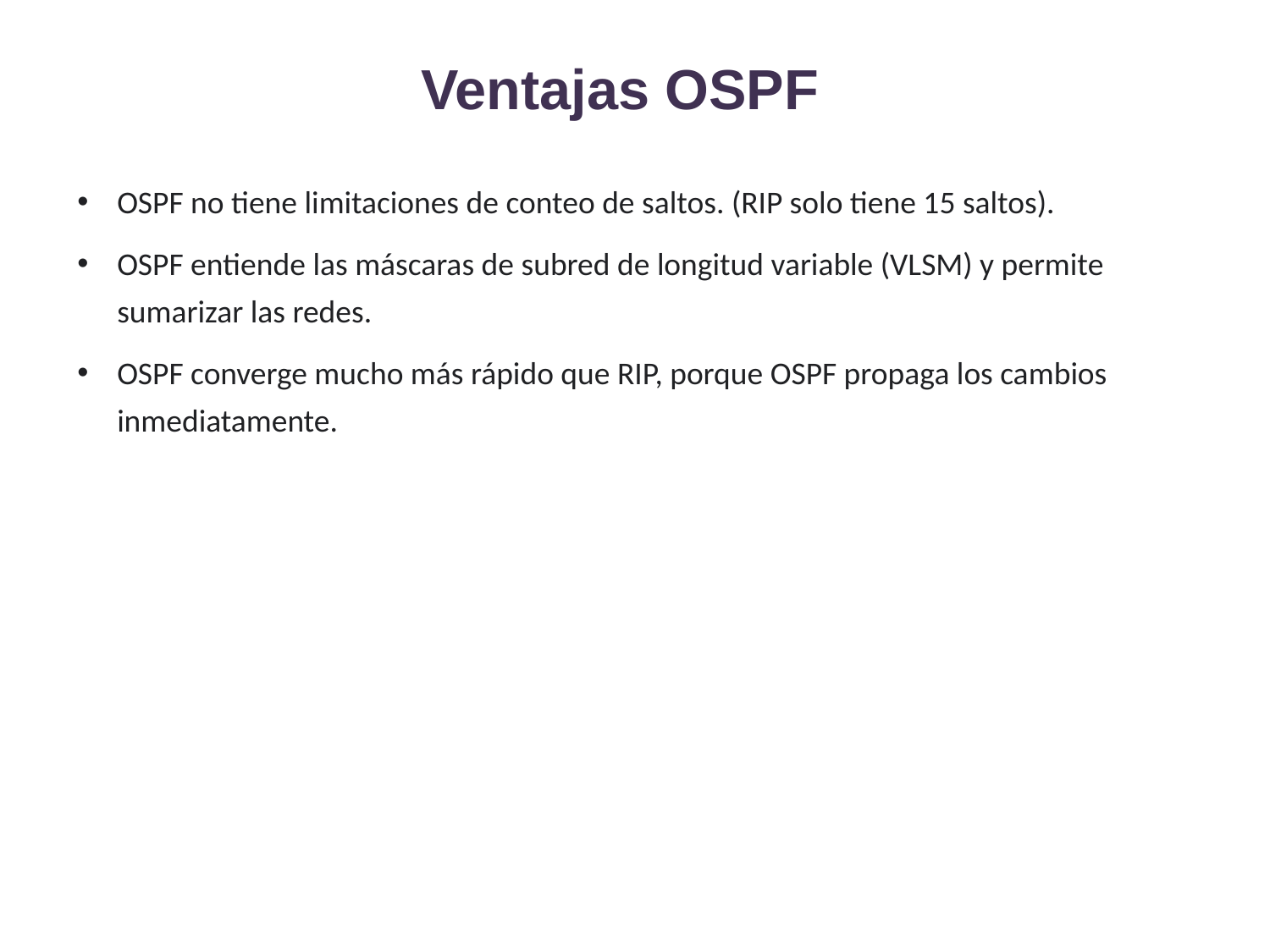

# Ventajas OSPF
OSPF no tiene limitaciones de conteo de saltos. (RIP solo tiene 15 saltos).
OSPF entiende las máscaras de subred de longitud variable (VLSM) y permite sumarizar las redes.
OSPF converge mucho más rápido que RIP, porque OSPF propaga los cambios inmediatamente.